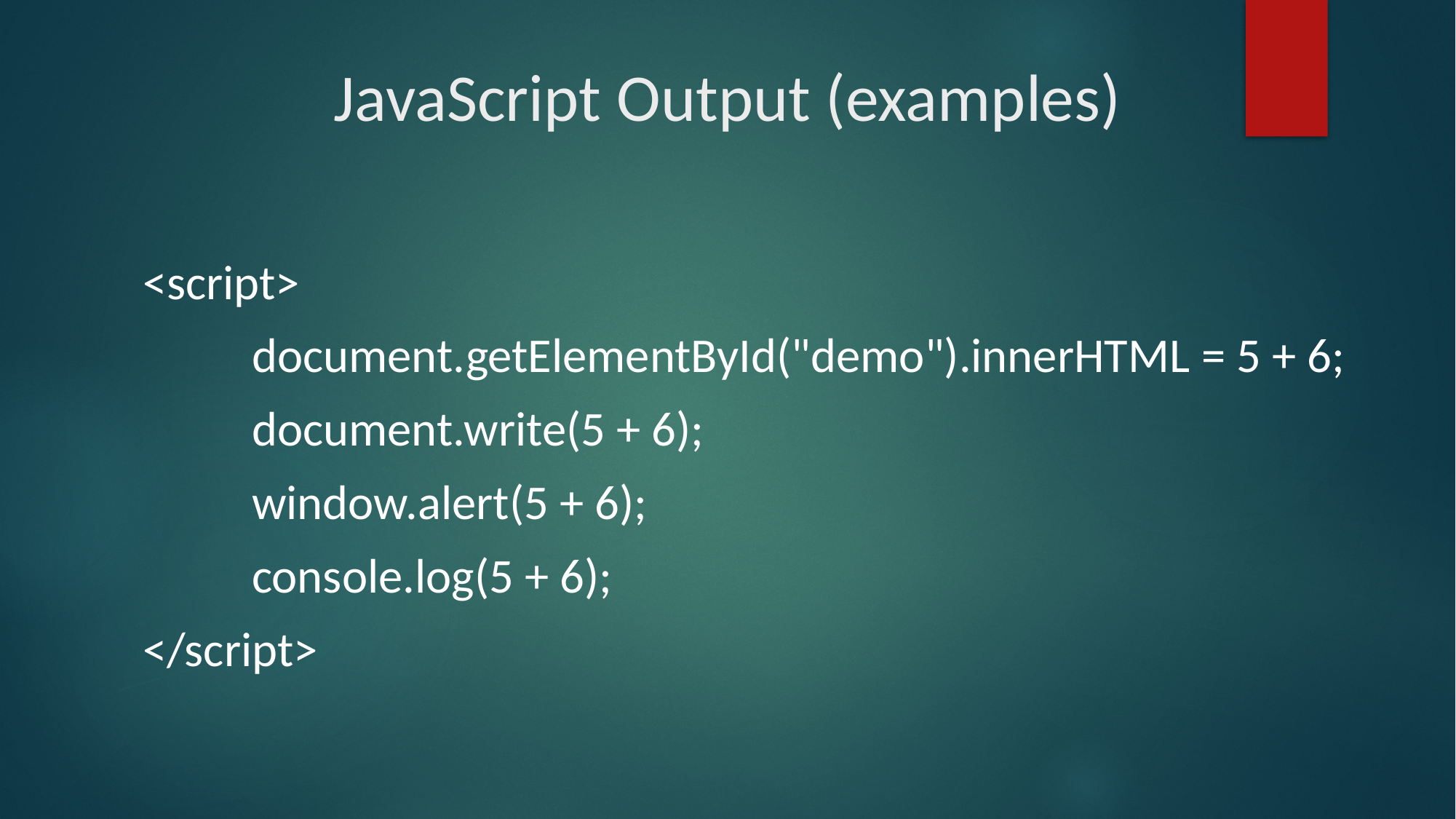

# JavaScript Output (examples)
<script>
	document.getElementById("demo").innerHTML = 5 + 6;
	document.write(5 + 6);
	window.alert(5 + 6);
	console.log(5 + 6);
</script>